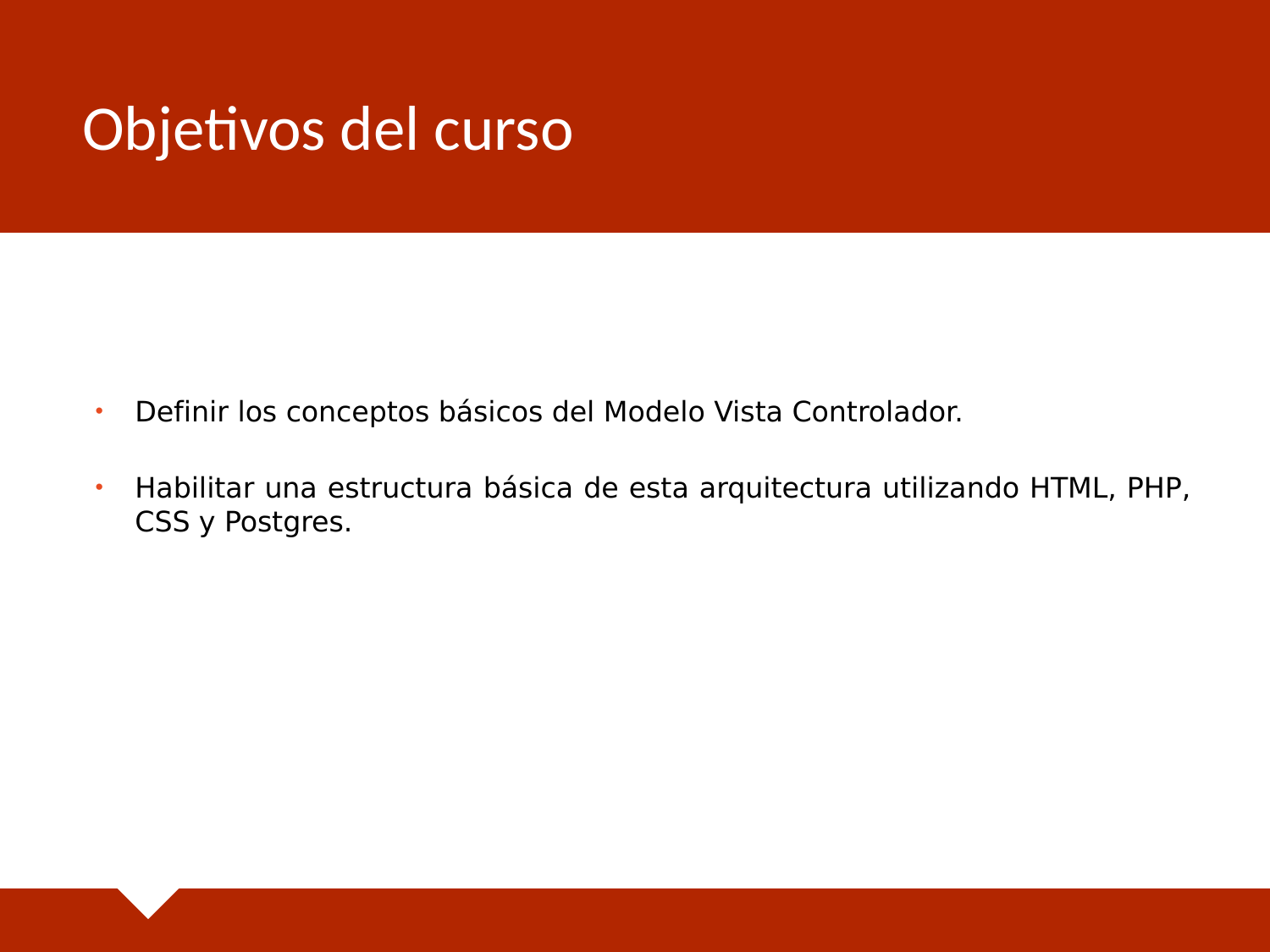

# Objetivos del curso

Definir los conceptos básicos del Modelo Vista Controlador.

Habilitar una estructura básica de esta arquitectura utilizando HTML, PHP, CSS y Postgres.